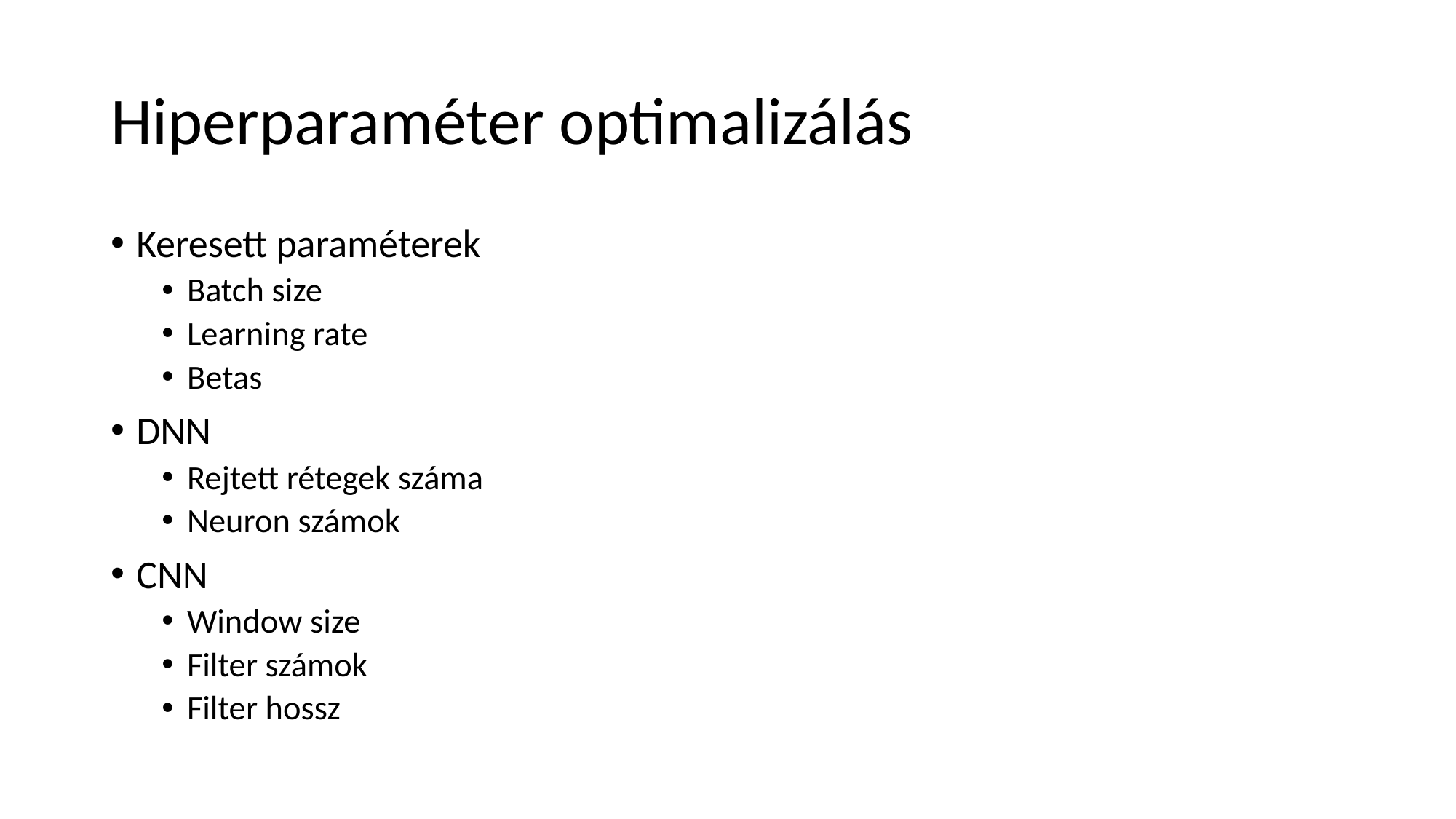

# Hiperparaméter optimalizálás
Keresett paraméterek
Batch size
Learning rate
Betas
DNN
Rejtett rétegek száma
Neuron számok
CNN
Window size
Filter számok
Filter hossz